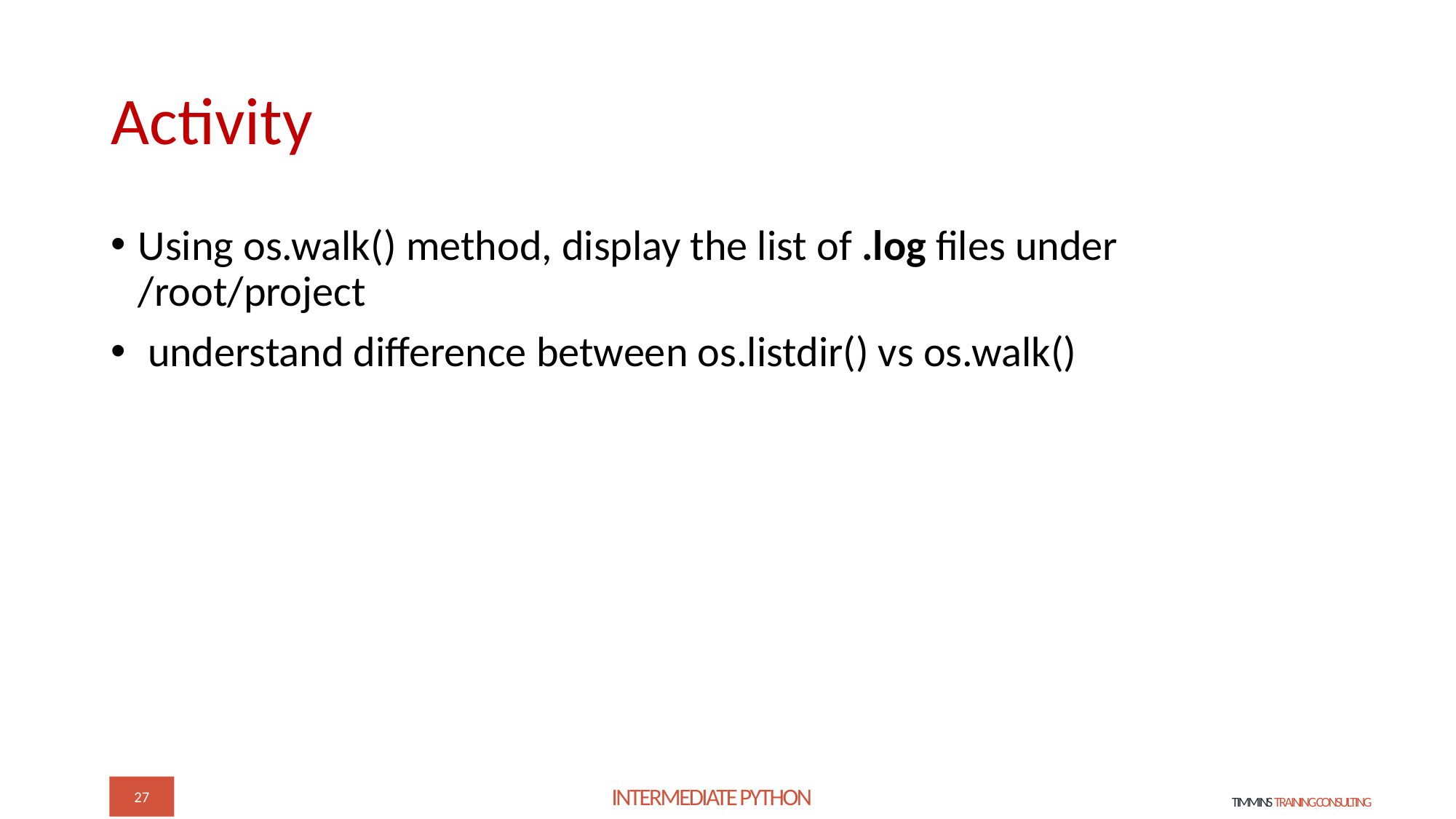

# Activity
Using os.walk() method, display the list of .log files under /root/project
 understand difference between os.listdir() vs os.walk()